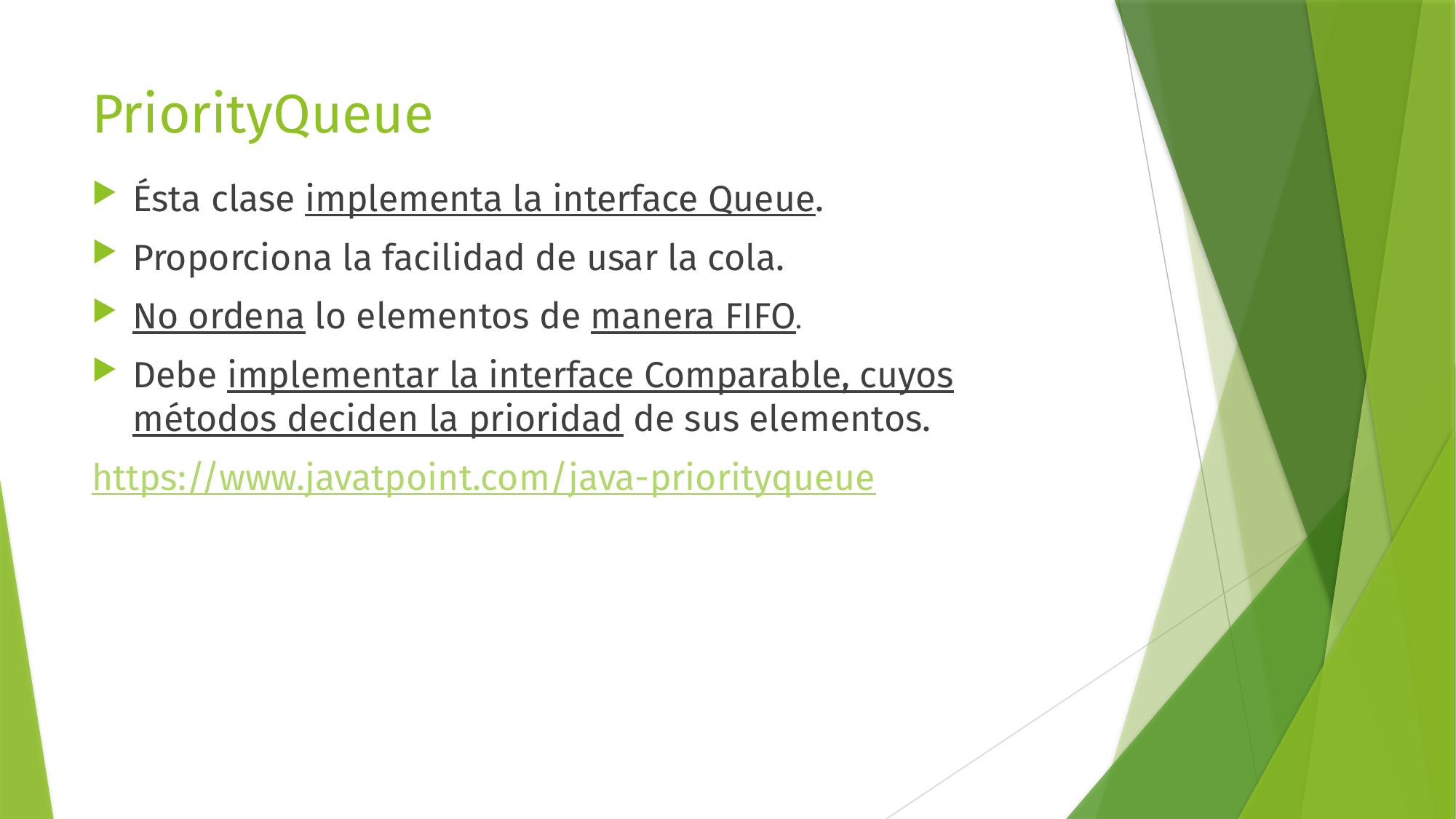

# PriorityQueue
Ésta clase implementa la interface Queue.
Proporciona la facilidad de usar la cola.
No ordena lo elementos de manera FIFO.
Debe implementar la interface Comparable, cuyos métodos deciden la prioridad de sus elementos.
https://www.javatpoint.com/java-priorityqueue